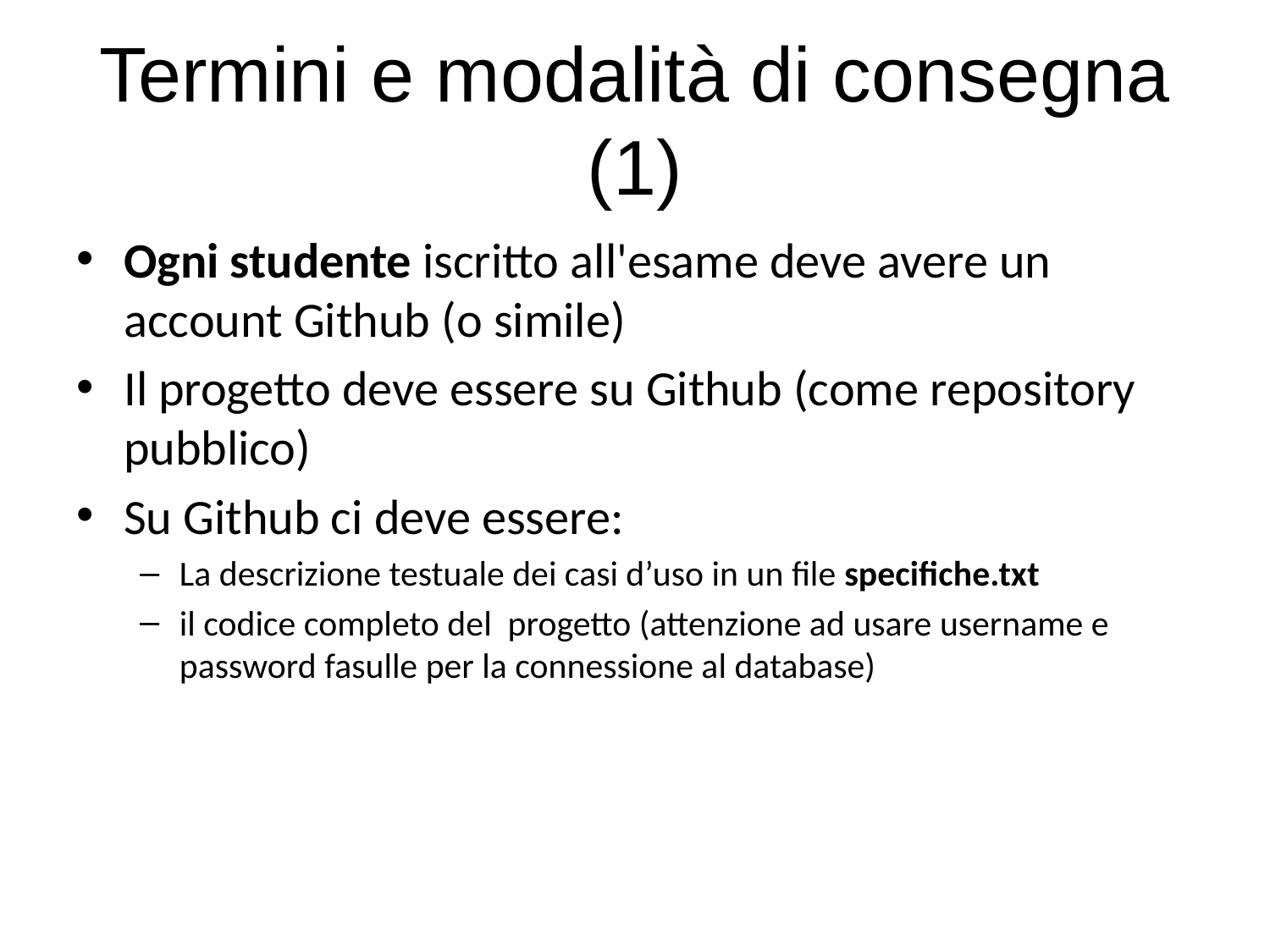

# Termini e modalità di consegna (1)
Ogni studente iscritto all'esame deve avere un account Github (o simile)
Il progetto deve essere su Github (come repository pubblico)
Su Github ci deve essere:
La descrizione testuale dei casi d’uso in un file specifiche.txt
il codice completo del  progetto (attenzione ad usare username e password fasulle per la connessione al database)